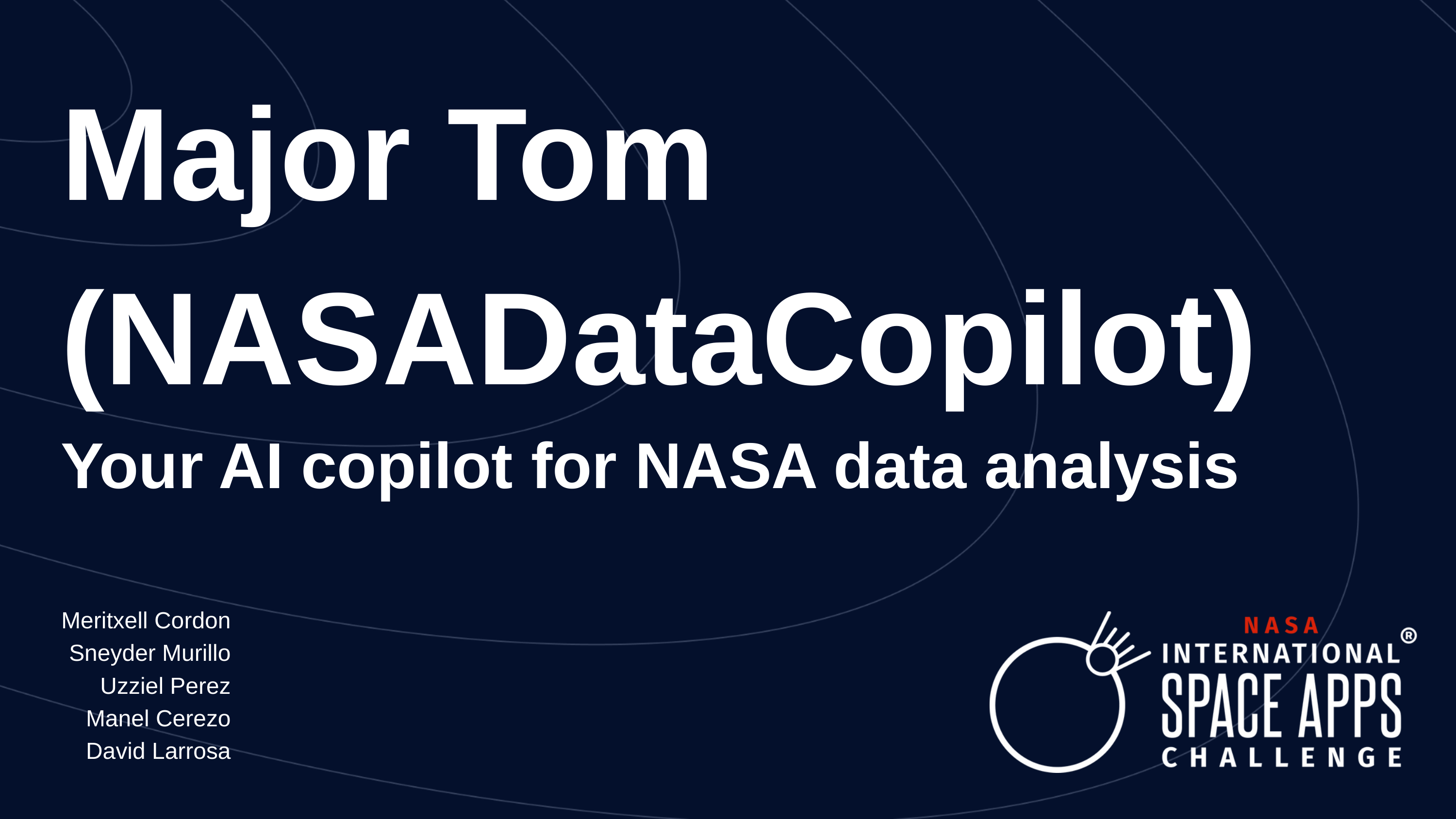

Major Tom (NASADataCopilot)
Your AI copilot for NASA data analysis

Meritxell Cordon
Sneyder Murillo
Uzziel Perez
Manel Cerezo
David Larrosa